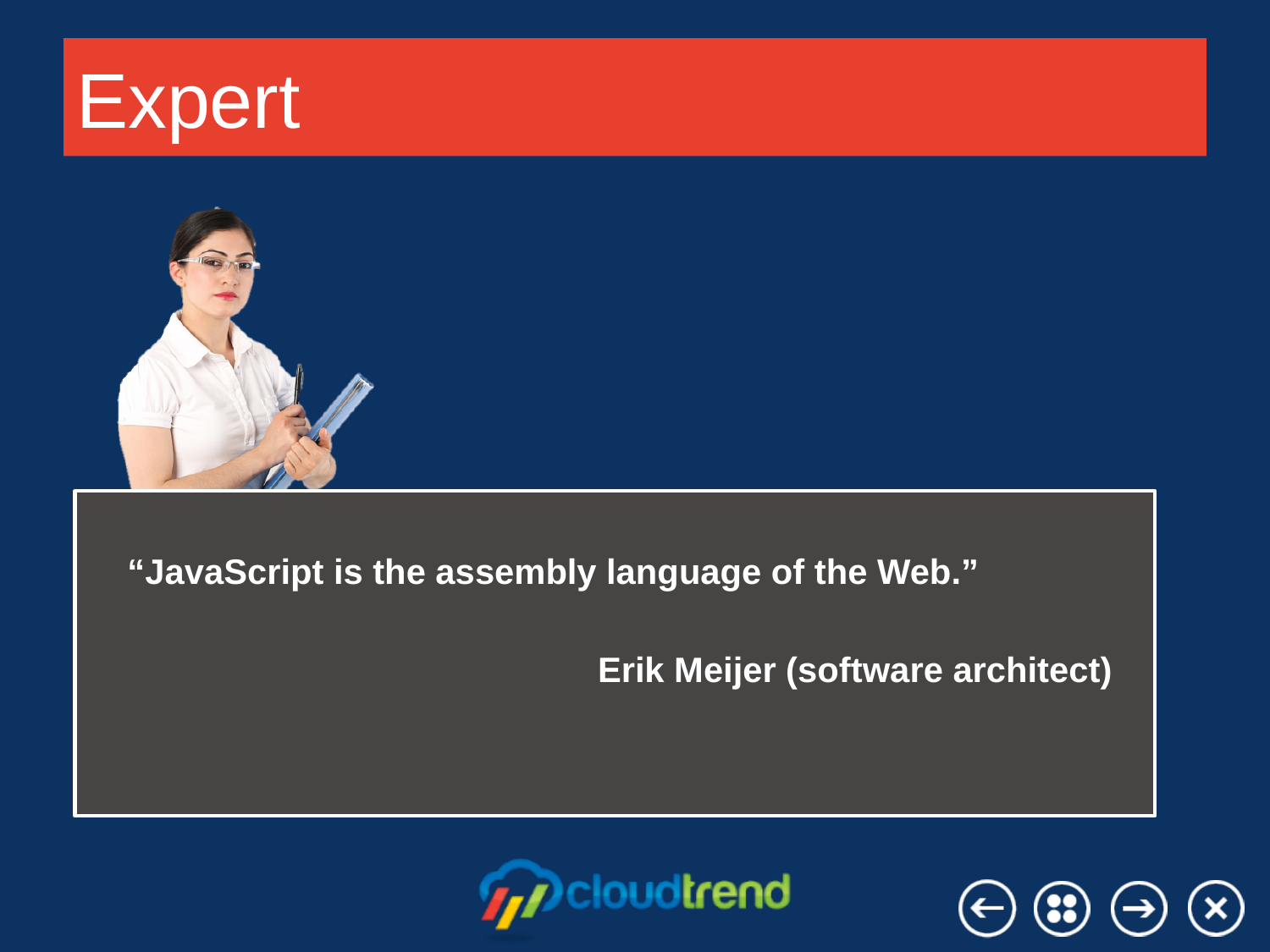

# Expert

“JavaScript is the assembly language of the Web.”

Erik Meijer (software architect)